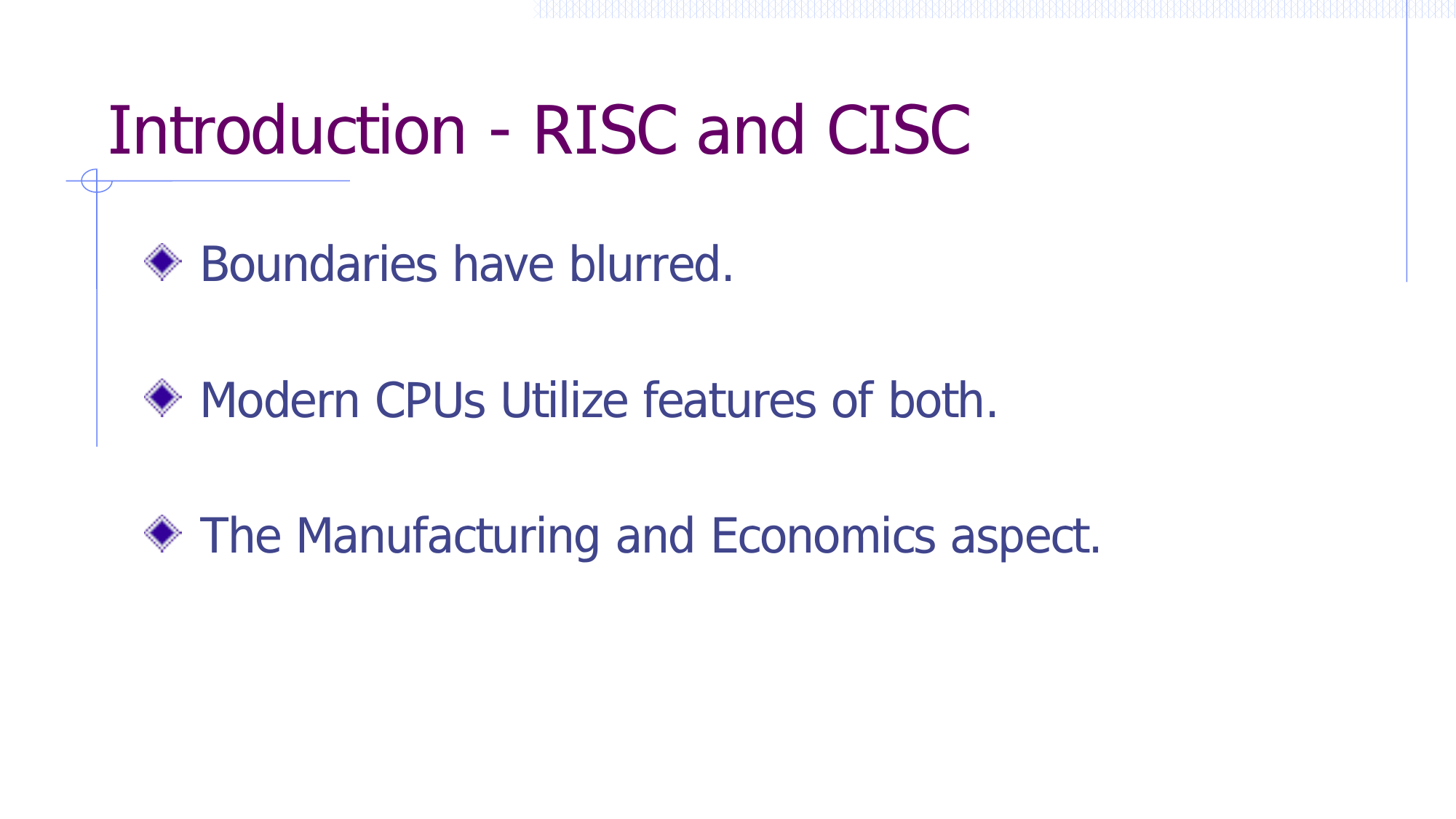

# Introduction - RISC and CISC
 Boundaries have blurred.

 Modern CPUs Utilize features of both.

 The Manufacturing and Economics aspect.